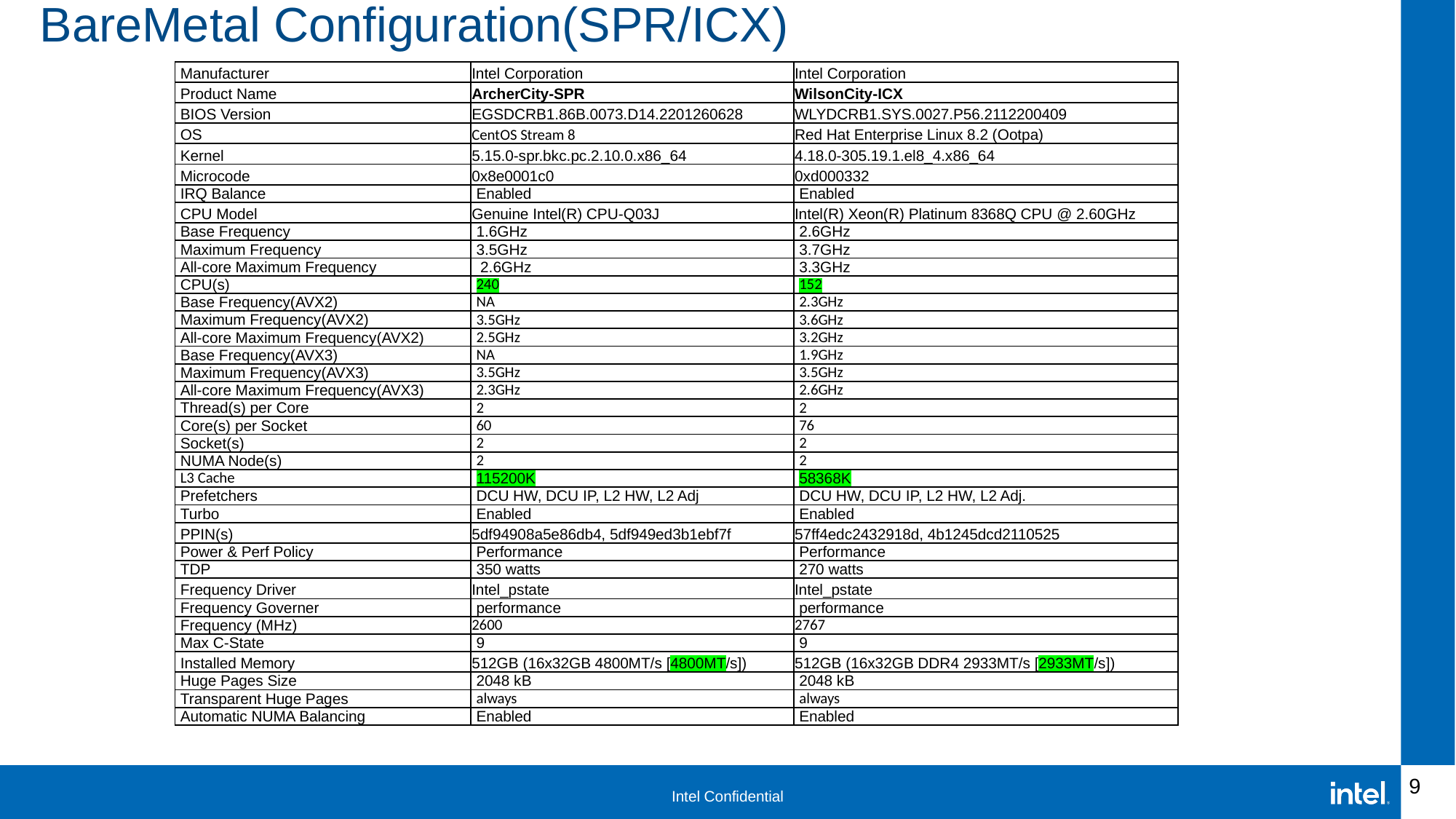

# BareMetal Configuration(SPR/ICX)
| Manufacturer | Intel Corporation | Intel Corporation |
| --- | --- | --- |
| Product Name | ArcherCity-SPR | WilsonCity-ICX |
| BIOS Version | EGSDCRB1.86B.0073.D14.2201260628 | WLYDCRB1.SYS.0027.P56.2112200409 |
| OS | CentOS Stream 8 | Red Hat Enterprise Linux 8.2 (Ootpa) |
| Kernel | 5.15.0-spr.bkc.pc.2.10.0.x86\_64 | 4.18.0-305.19.1.el8\_4.x86\_64 |
| Microcode | 0x8e0001c0 | 0xd000332 |
| IRQ Balance | Enabled | Enabled |
| CPU Model | Genuine Intel(R) CPU-Q03J | Intel(R) Xeon(R) Platinum 8368Q CPU @ 2.60GHz |
| Base Frequency | 1.6GHz | 2.6GHz |
| Maximum Frequency | 3.5GHz | 3.7GHz |
| All-core Maximum Frequency | 2.6GHz | 3.3GHz |
| CPU(s) | 240 | 152 |
| Base Frequency(AVX2) | NA | 2.3GHz |
| Maximum Frequency(AVX2) | 3.5GHz | 3.6GHz |
| All-core Maximum Frequency(AVX2) | 2.5GHz | 3.2GHz |
| Base Frequency(AVX3) | NA | 1.9GHz |
| Maximum Frequency(AVX3) | 3.5GHz | 3.5GHz |
| All-core Maximum Frequency(AVX3) | 2.3GHz | 2.6GHz |
| Thread(s) per Core | 2 | 2 |
| Core(s) per Socket | 60 | 76 |
| Socket(s) | 2 | 2 |
| NUMA Node(s) | 2 | 2 |
| L3 Cache | 115200K | 58368K |
| Prefetchers | DCU HW, DCU IP, L2 HW, L2 Adj | DCU HW, DCU IP, L2 HW, L2 Adj. |
| Turbo | Enabled | Enabled |
| PPIN(s) | 5df94908a5e86db4, 5df949ed3b1ebf7f | 57ff4edc2432918d, 4b1245dcd2110525 |
| Power & Perf Policy | Performance | Performance |
| TDP | 350 watts | 270 watts |
| Frequency Driver | Intel\_pstate | Intel\_pstate |
| Frequency Governer | performance | performance |
| Frequency (MHz) | 2600 | 2767 |
| Max C-State | 9 | 9 |
| Installed Memory | 512GB (16x32GB 4800MT/s [4800MT/s]) | 512GB (16x32GB DDR4 2933MT/s [2933MT/s]) |
| Huge Pages Size | 2048 kB | 2048 kB |
| Transparent Huge Pages | always | always |
| Automatic NUMA Balancing | Enabled | Enabled |
9